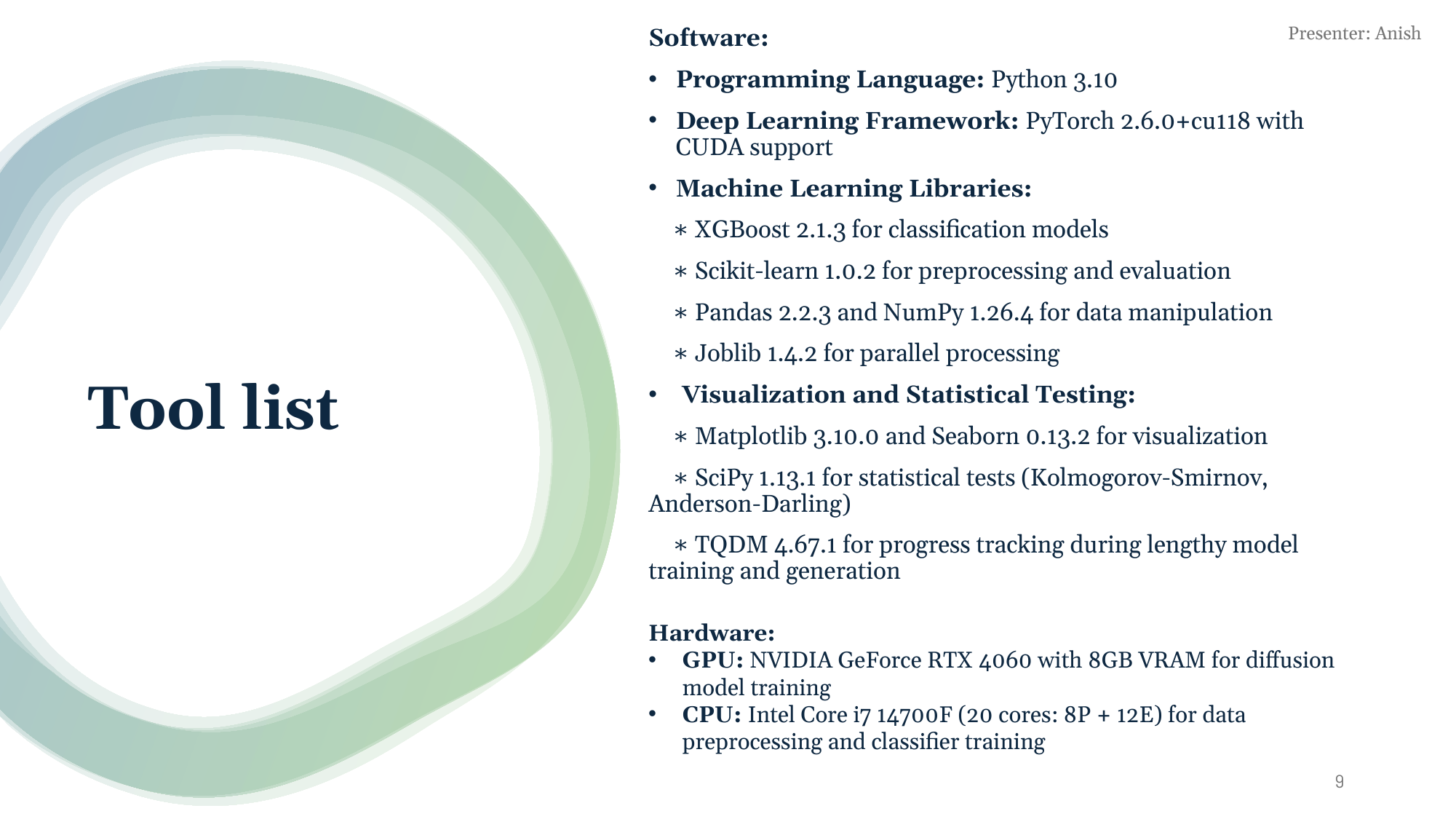

Presenter: Anish
Software:
Programming Language: Python 3.10
Deep Learning Framework: PyTorch 2.6.0+cu118 with CUDA support
Machine Learning Libraries:
 ∗ XGBoost 2.1.3 for classification models
 ∗ Scikit-learn 1.0.2 for preprocessing and evaluation
 ∗ Pandas 2.2.3 and NumPy 1.26.4 for data manipulation
 ∗ Joblib 1.4.2 for parallel processing
 Visualization and Statistical Testing:
 ∗ Matplotlib 3.10.0 and Seaborn 0.13.2 for visualization
 ∗ SciPy 1.13.1 for statistical tests (Kolmogorov-Smirnov, Anderson-Darling)
 ∗ TQDM 4.67.1 for progress tracking during lengthy model training and generation

# Tool list
Hardware:
GPU: NVIDIA GeForce RTX 4060 with 8GB VRAM for diffusion model training
CPU: Intel Core i7 14700F (20 cores: 8P + 12E) for data preprocessing and classifier training
9